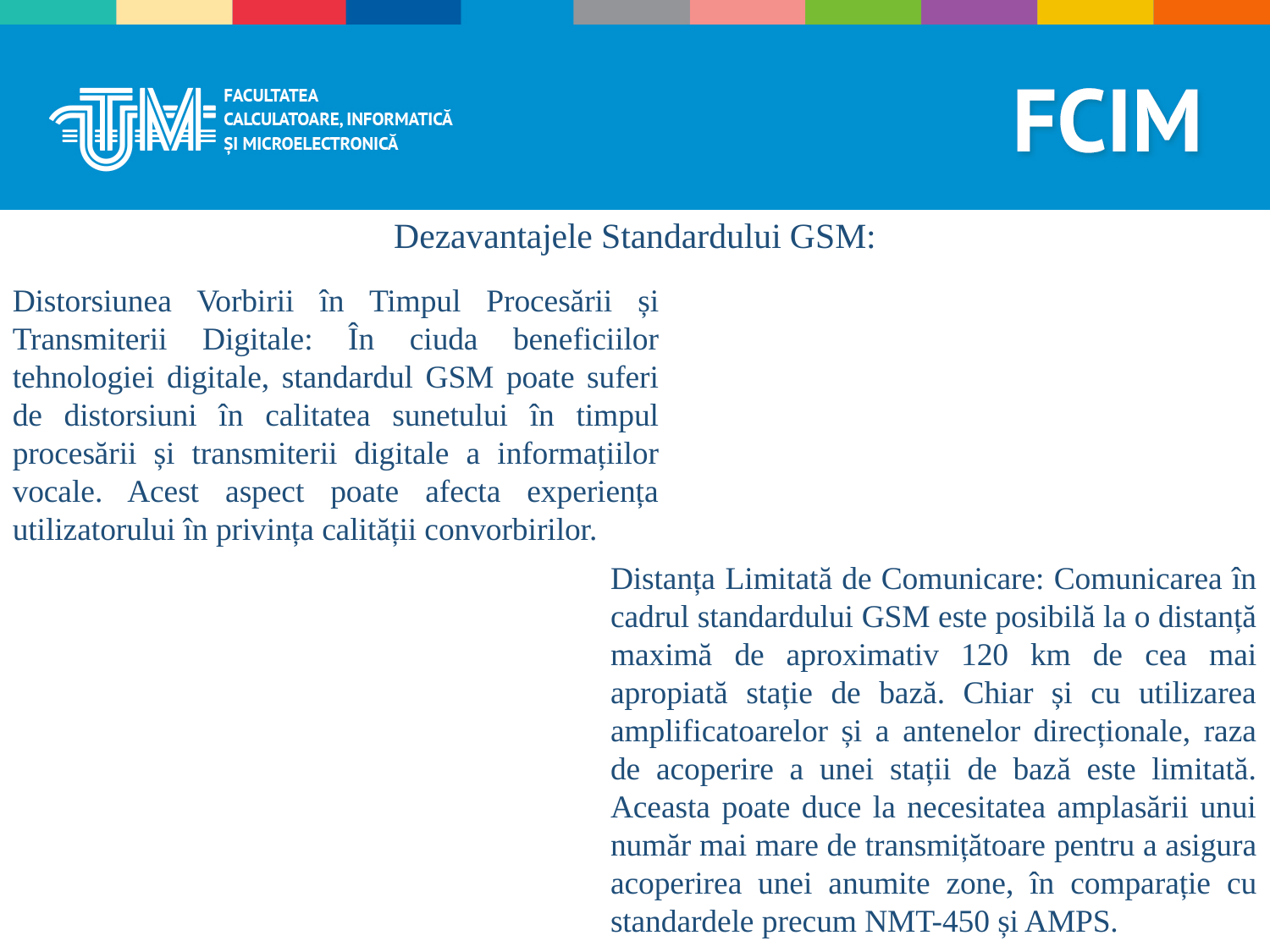

Dezavantajele Standardului GSM:

Distorsiunea Vorbirii în Timpul Procesării și Transmiterii Digitale: În ciuda beneficiilor tehnologiei digitale, standardul GSM poate suferi de distorsiuni în calitatea sunetului în timpul procesării și transmiterii digitale a informațiilor vocale. Acest aspect poate afecta experiența utilizatorului în privința calității convorbirilor.
Distanța Limitată de Comunicare: Comunicarea în cadrul standardului GSM este posibilă la o distanță maximă de aproximativ 120 km de cea mai apropiată stație de bază. Chiar și cu utilizarea amplificatoarelor și a antenelor direcționale, raza de acoperire a unei stații de bază este limitată. Aceasta poate duce la necesitatea amplasării unui număr mai mare de transmițătoare pentru a asigura acoperirea unei anumite zone, în comparație cu standardele precum NMT-450 și AMPS.